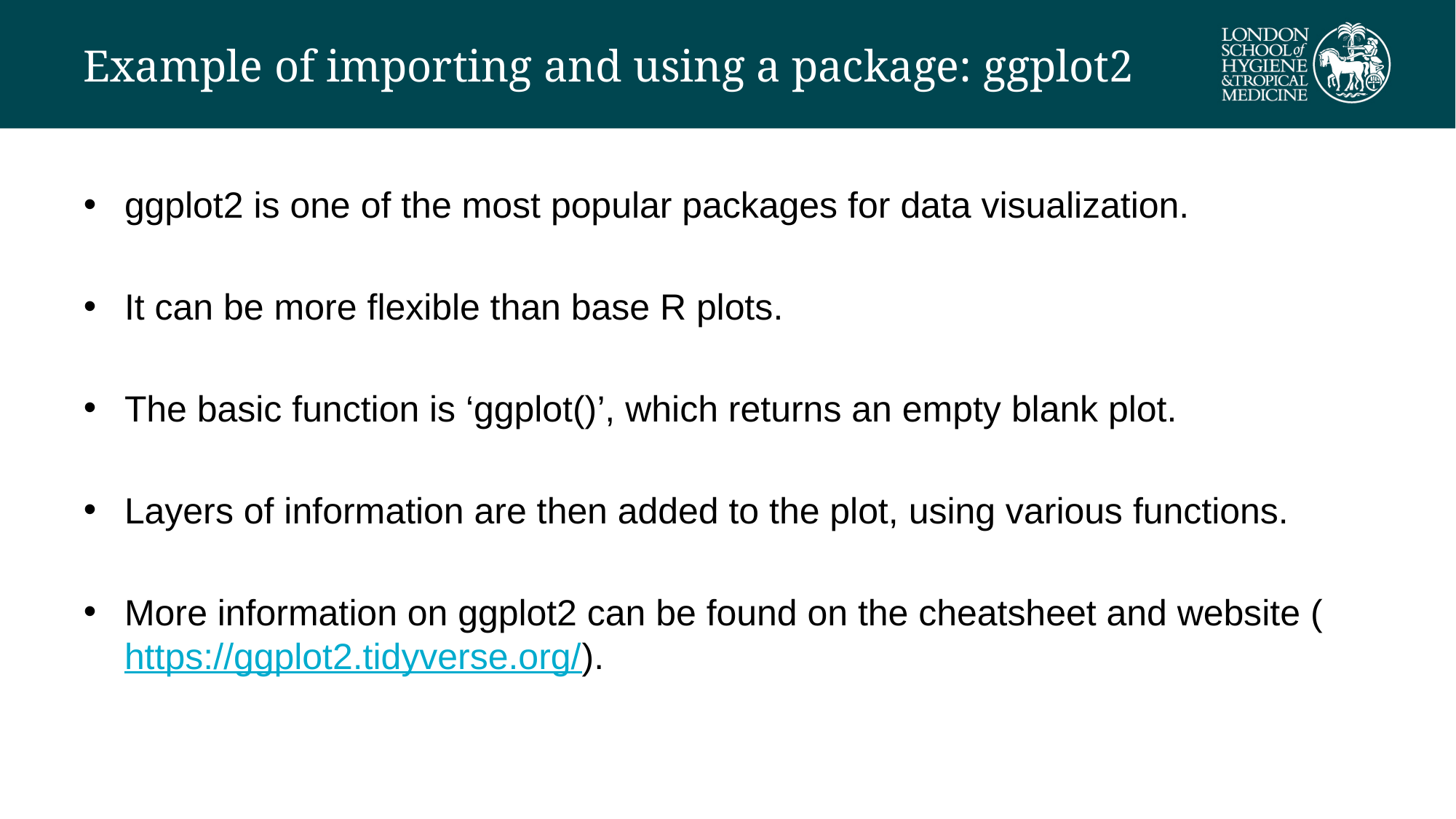

# Example of importing and using a package: ggplot2
ggplot2 is one of the most popular packages for data visualization.

It can be more flexible than base R plots.

The basic function is ‘ggplot()’, which returns an empty blank plot.

Layers of information are then added to the plot, using various functions.

More information on ggplot2 can be found on the cheatsheet and website (https://ggplot2.tidyverse.org/).